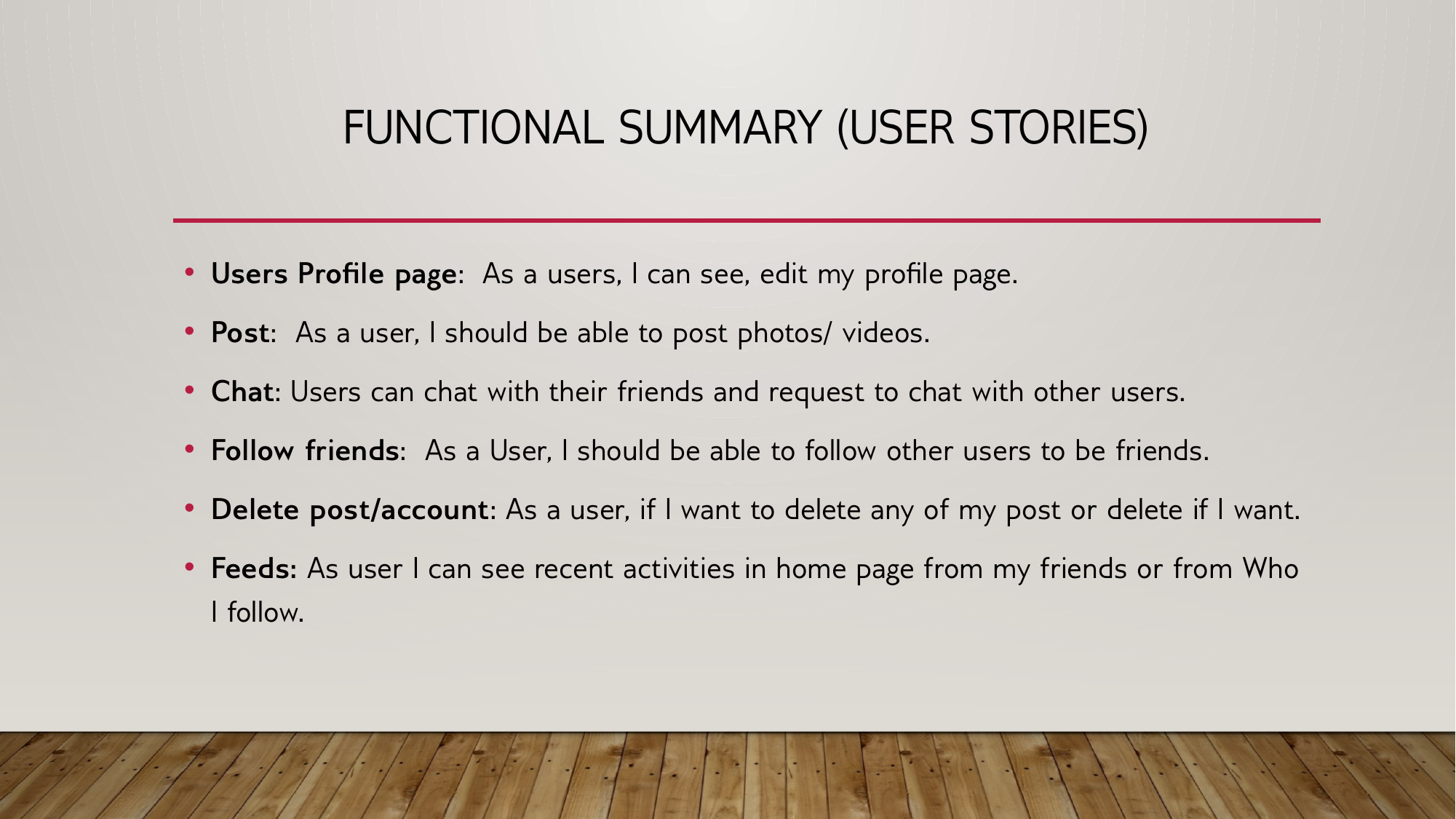

# Functional summary (User Stories)
Users Profile page:  As a users, I can see, edit my profile page.
Post:  As a user, I should be able to post photos/ videos.
Chat: Users can chat with their friends and request to chat with other users.
Follow friends:  As a User, I should be able to follow other users to be friends.
Delete post/account: As a user, if I want to delete any of my post or delete if I want.
Feeds: As user I can see recent activities in home page from my friends or from Who I follow.